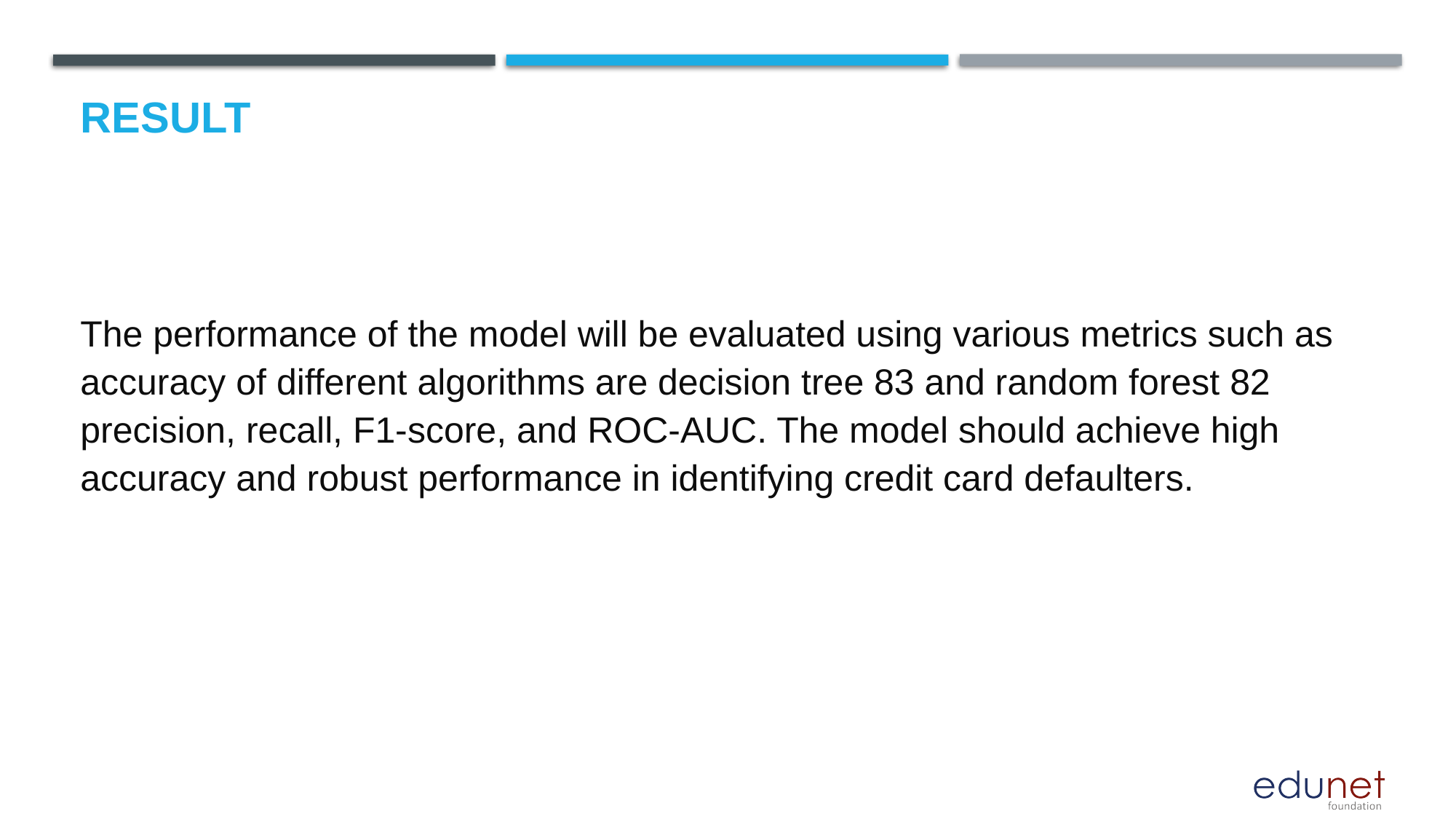

# Result
The performance of the model will be evaluated using various metrics such as accuracy of different algorithms are decision tree 83 and random forest 82  precision, recall, F1-score, and ROC-AUC. The model should achieve high accuracy and robust performance in identifying credit card defaulters.